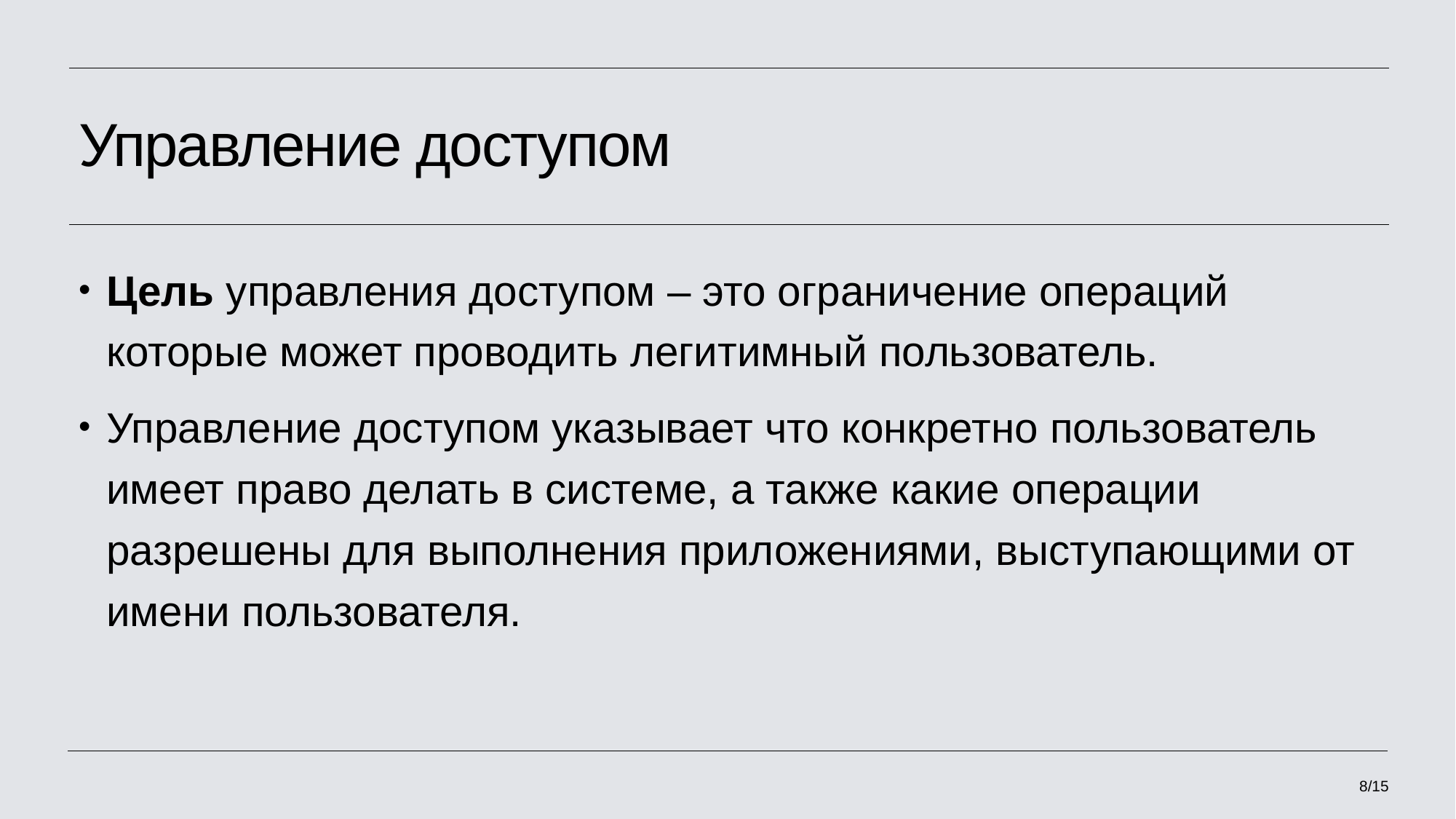

# Управление доступом
Цель управления доступом – это ограничение операций которые может проводить легитимный пользователь.
Управление доступом указывает что конкретно пользователь имеет право делать в системе, а также какие операции разрешены для выполнения приложениями, выступающими от имени пользователя.
8/15